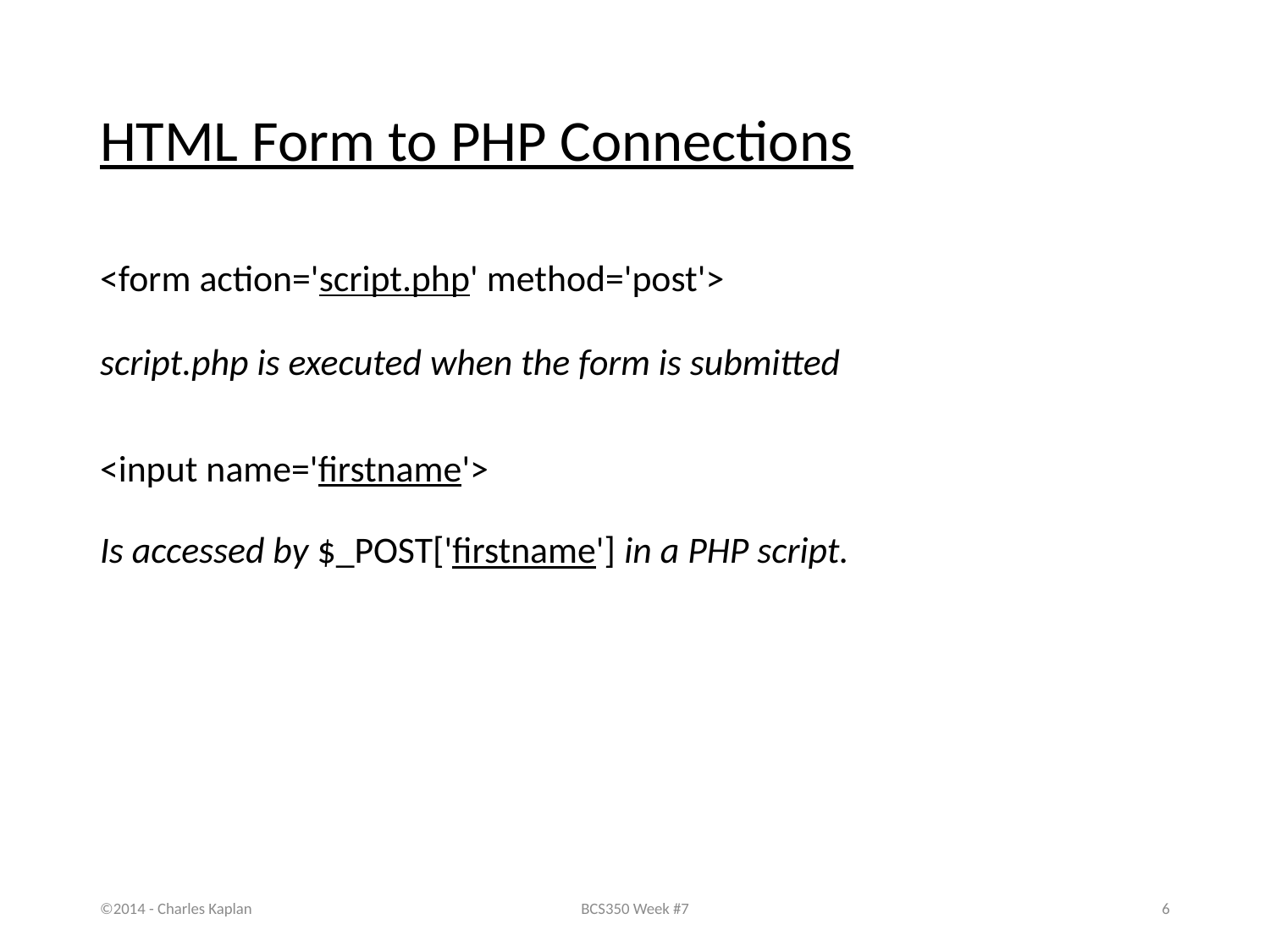

# HTML Form to PHP Connections
<form action='script.php' method='post'>

script.php is executed when the form is submitted

<input name='firstname'>

Is accessed by $_POST['firstname'] in a PHP script.
©2014 - Charles Kaplan
BCS350 Week #7
6